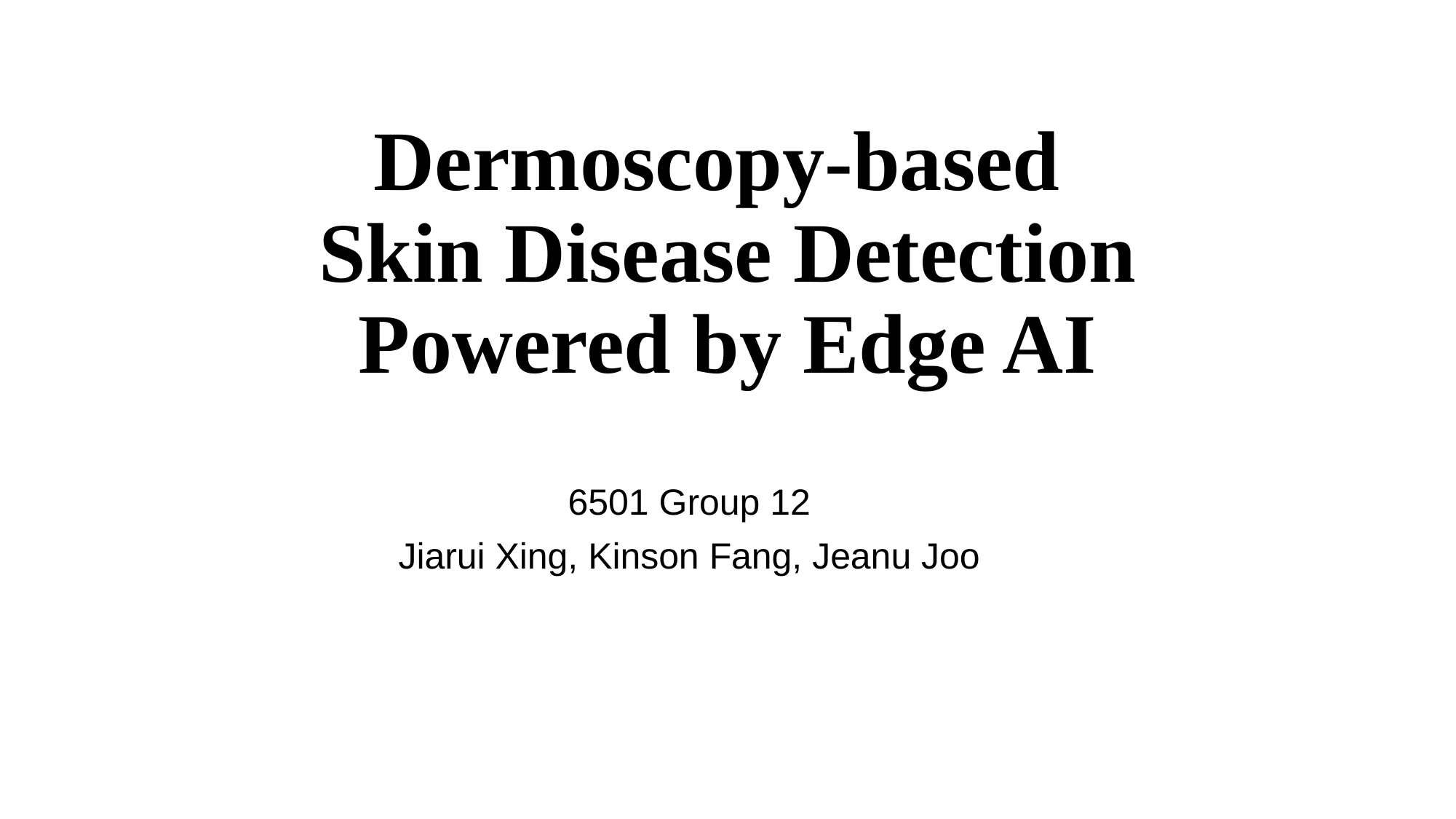

# Dermoscopy-based Skin Disease Detection Powered by Edge AI
6501 Group 12
Jiarui Xing, Kinson Fang, Jeanu Joo